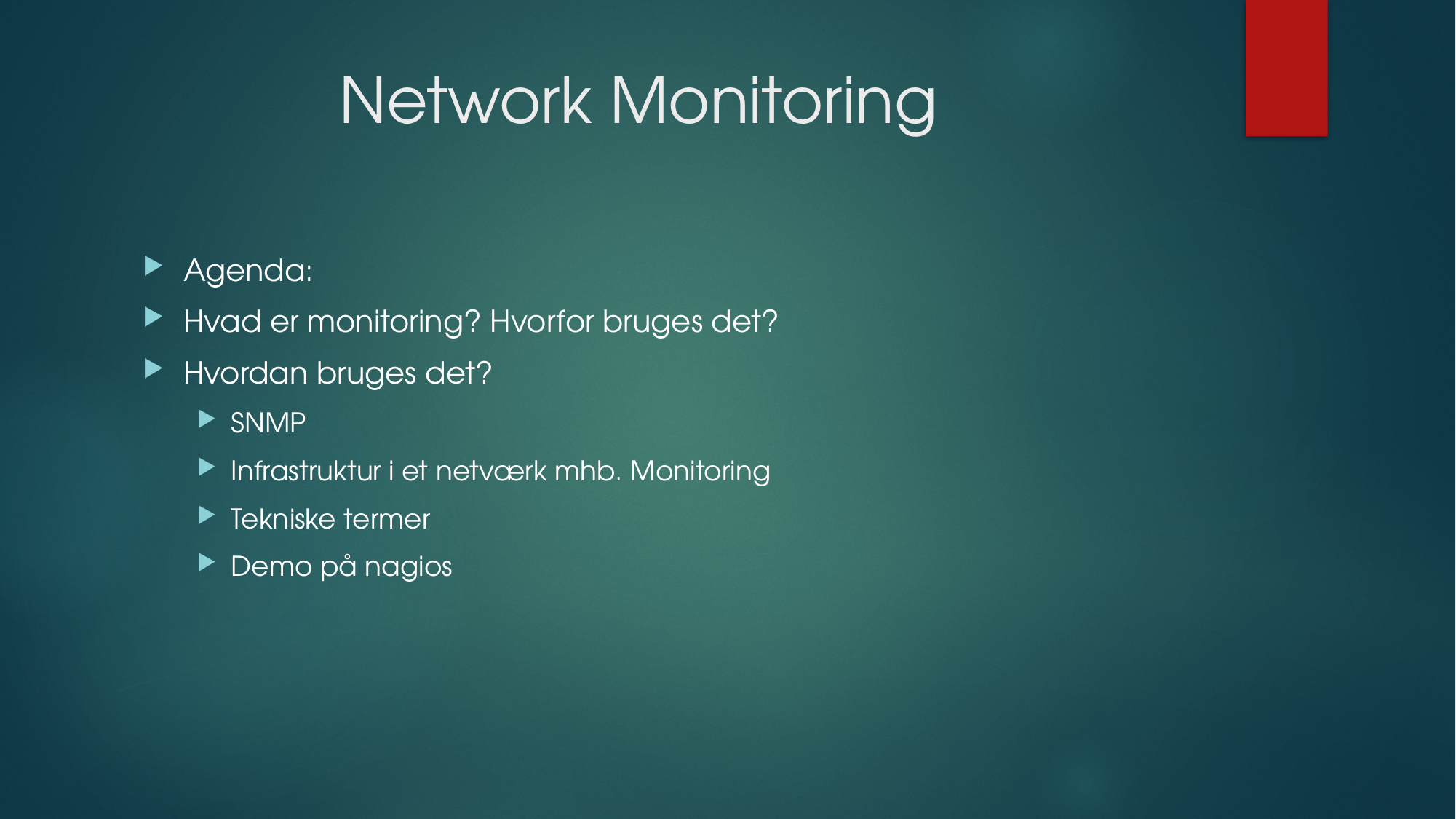

# Network Monitoring
Agenda:
Hvad er monitoring? Hvorfor bruges det?
Hvordan bruges det?
SNMP
Infrastruktur i et netværk mhb. Monitoring
Tekniske termer
Demo på nagios